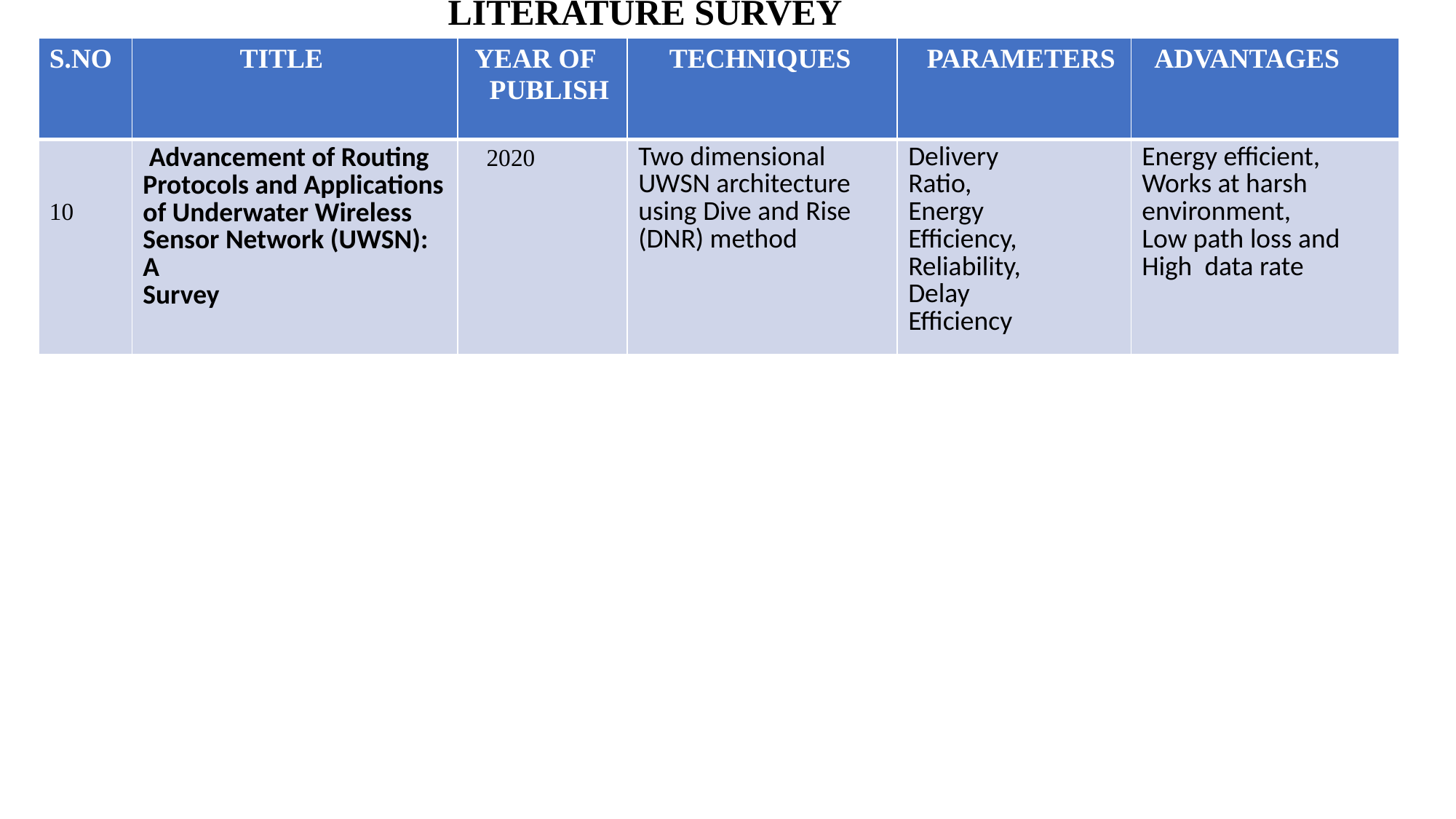

LITERATURE SURVEY
| S.NO | TITLE | YEAR OF PUBLISH | TECHNIQUES | PARAMETERS | ADVANTAGES |
| --- | --- | --- | --- | --- | --- |
| 10 | Advancement of Routing Protocols and Applications of Underwater Wireless Sensor Network (UWSN): A Survey | 2020 | Two dimensional UWSN architecture using Dive and Rise (DNR) method | Delivery Ratio, Energy Efficiency, Reliability, Delay Efficiency | Energy efficient, Works at harsh environment, Low path loss and High data rate |